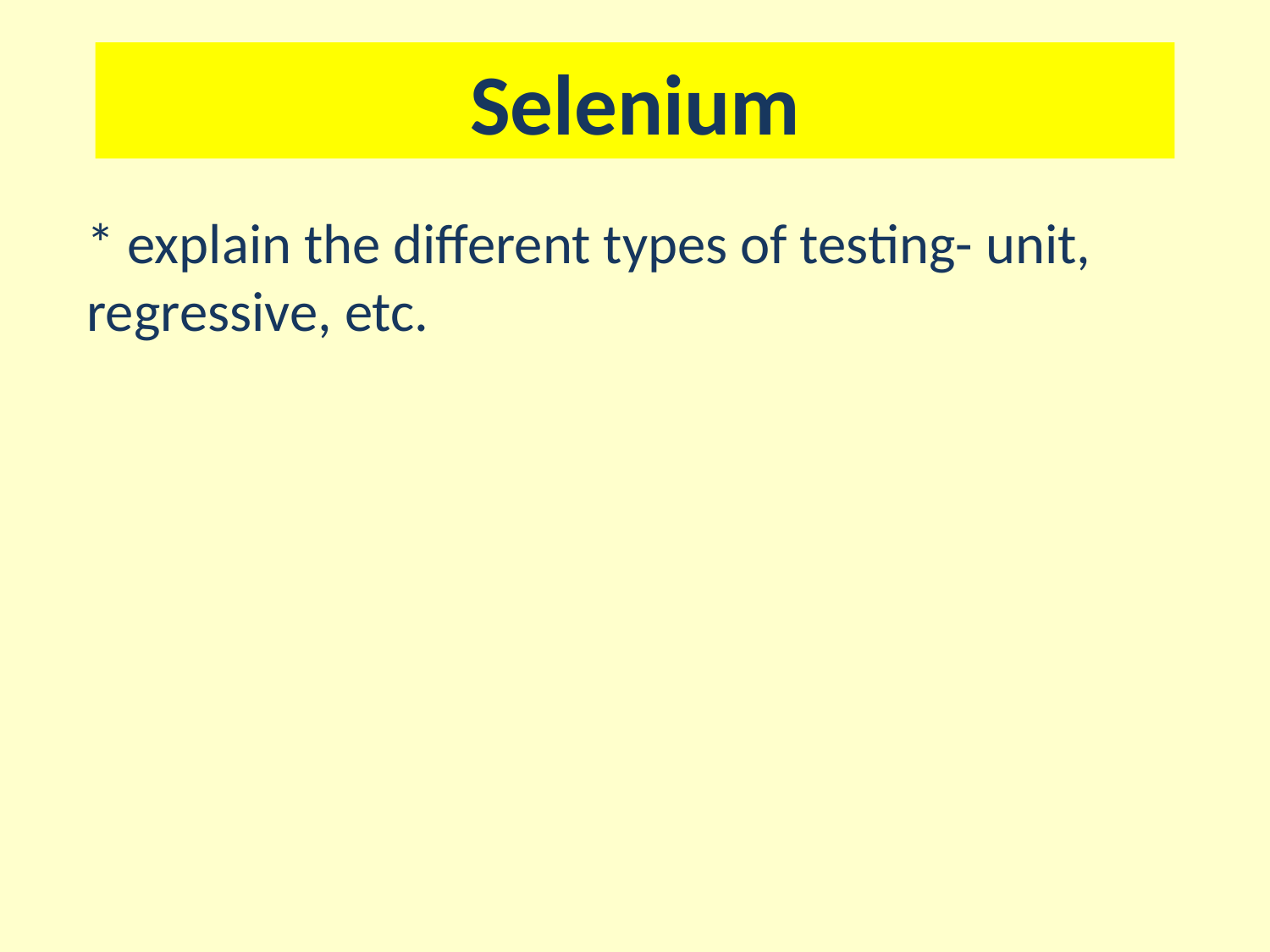

# Selenium
* explain the different types of testing- unit, regressive, etc.